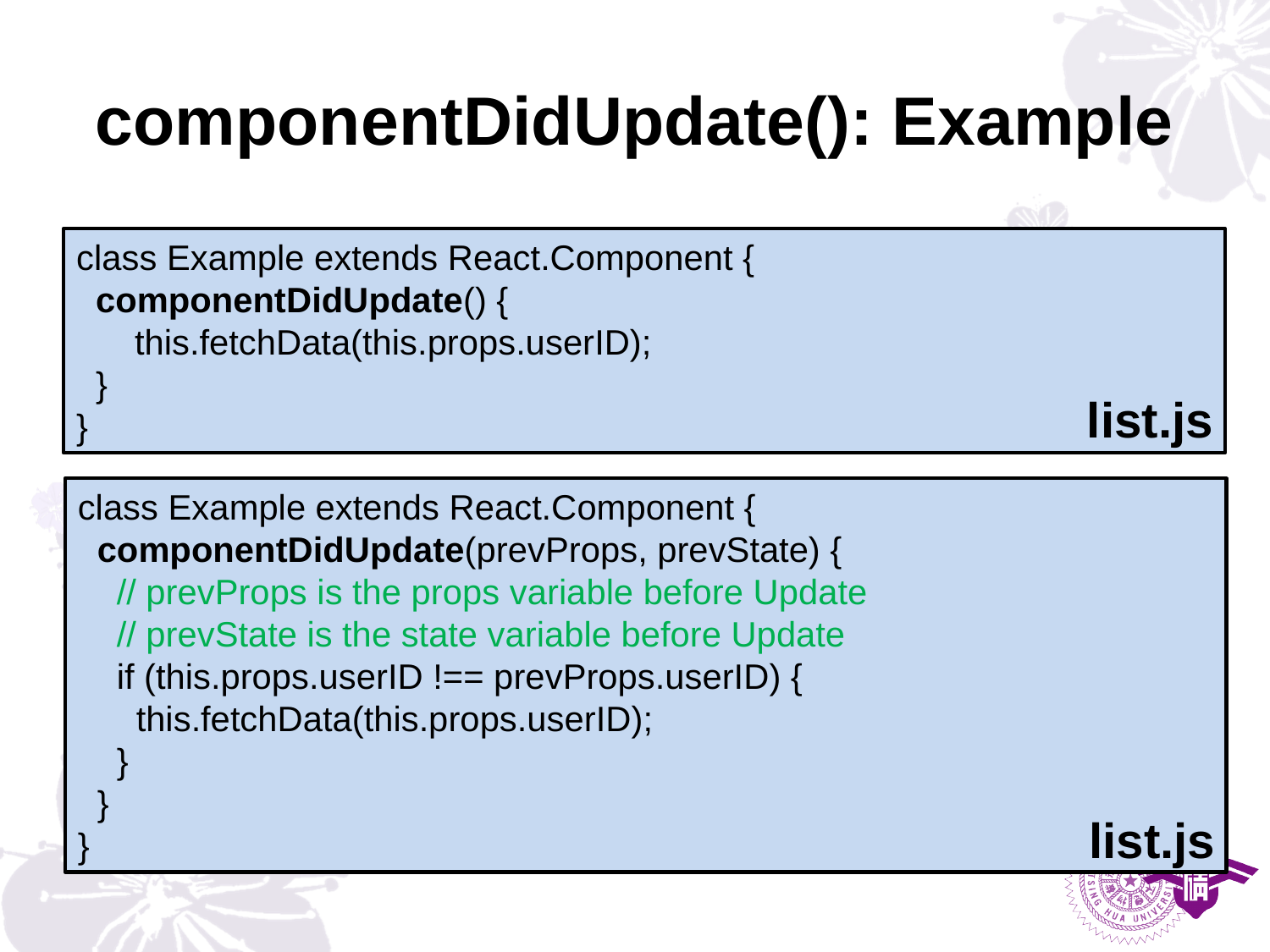

# componentDidUpdate(): Example
class Example extends React.Component {
  componentDidUpdate() {
      this.fetchData(this.props.userID);
  }
}
list.js
list.js
class Example extends React.Component {
  componentDidUpdate(prevProps, prevState) {
    // prevProps is the props variable before Update
    // prevState is the state variable before Update
    if (this.props.userID !== prevProps.userID) {
      this.fetchData(this.props.userID);
    }
  }
}
list.js